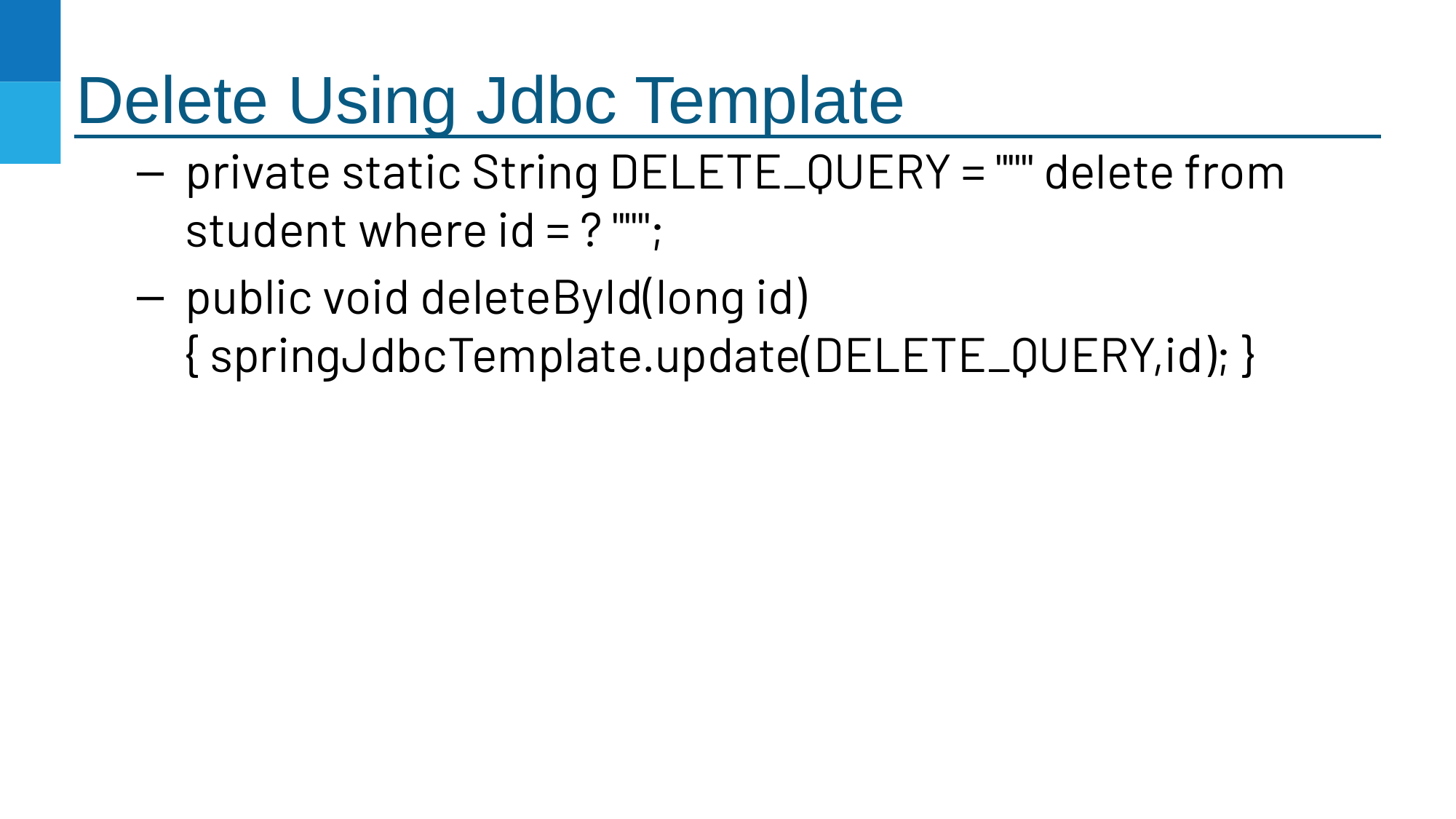

# Delete Using Jdbc Template
private static String DELETE_QUERY = """ delete from student where id = ? """;
public void deleteById(long id) { springJdbcTemplate.update(DELETE_QUERY,id); }